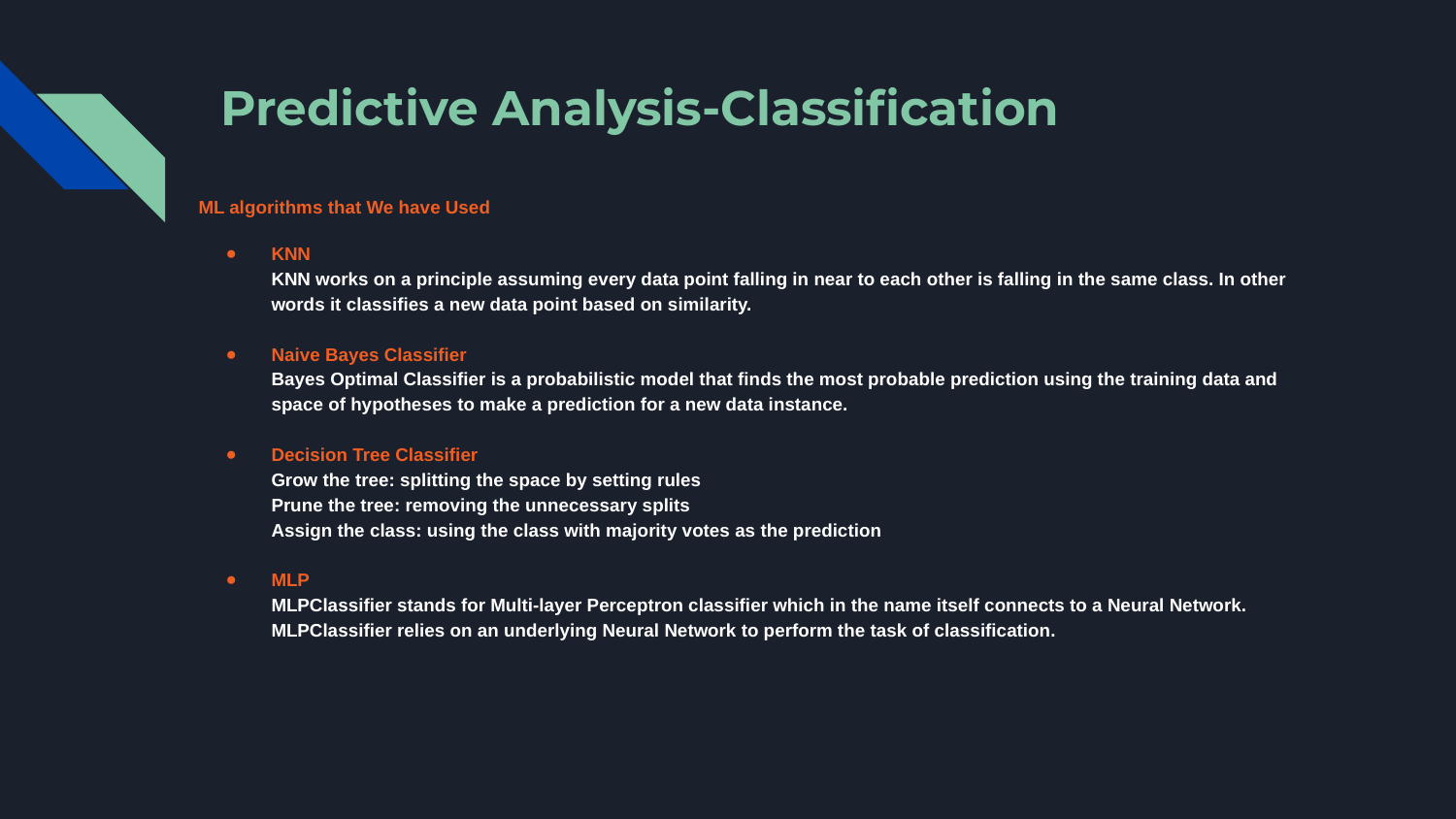

# Predictive Analysis-Classification

ML algorithms that We have Used
KNN
KNN works on a principle assuming every data point falling in near to each other is falling in the same class. In other words it classifies a new data point based on similarity.
Naive Bayes Classifier
Bayes Optimal Classifier is a probabilistic model that finds the most probable prediction using the training data and space of hypotheses to make a prediction for a new data instance.
Decision Tree Classifier
Grow the tree: splitting the space by setting rules
Prune the tree: removing the unnecessary splits
Assign the class: using the class with majority votes as the prediction

MLP
MLPClassifier stands for Multi-layer Perceptron classifier which in the name itself connects to a Neural Network. MLPClassifier relies on an underlying Neural Network to perform the task of classification.